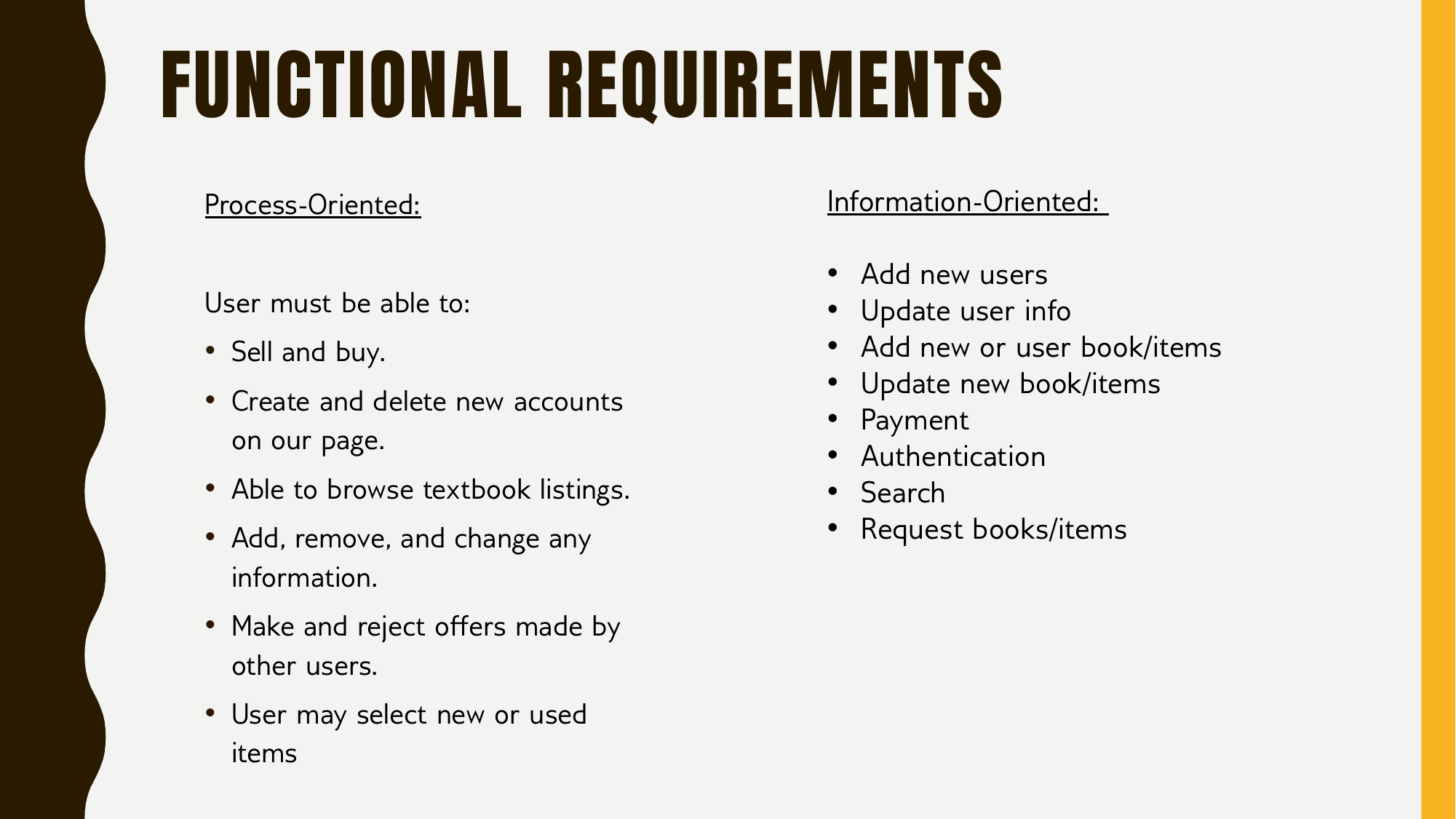

# Functional Requirements
Process-Oriented:

User must be able to:
Sell and buy.
Create and delete new accounts on our page.
Able to browse textbook listings.
Add, remove, and change any information.
Make and reject offers made by other users.
User may select new or used items

Information-Oriented:

Add new users
Update user info
Add new or user book/items
Update new book/items
Payment
Authentication
Search
Request books/items